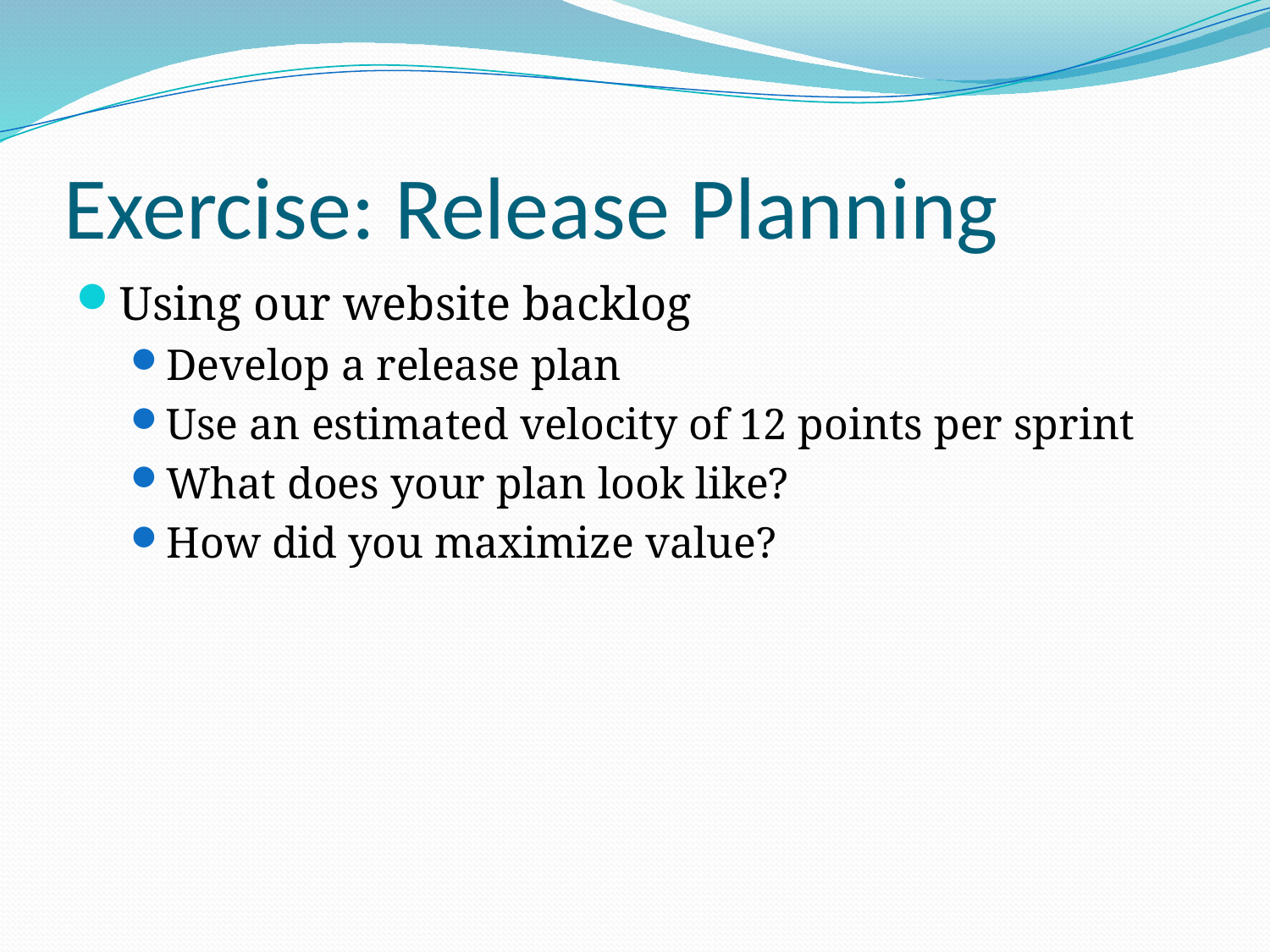

# Exercise: Release Planning
Using our website backlog
Develop a release plan
Use an estimated velocity of 12 points per sprint
What does your plan look like?
How did you maximize value?